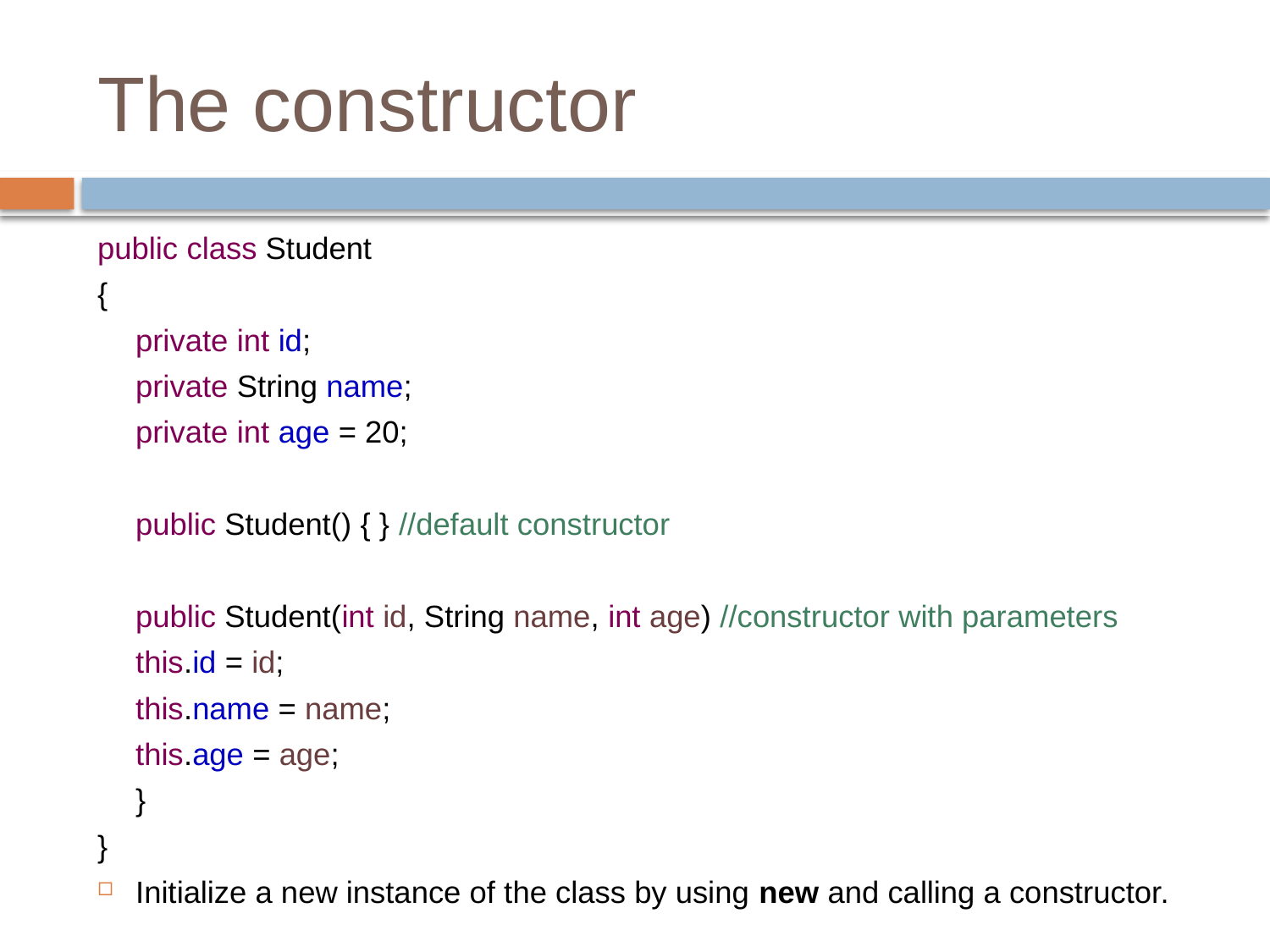

# The constructor
public class Student
{
	private int id;
	private String name;
	private int age = 20;

	public Student() { } //default constructor

	public Student(int id, String name, int age) //constructor with parameters
		this.id = id;
		this.name = name;
		this.age = age;
	}
}
Initialize a new instance of the class by using new and calling a constructor.